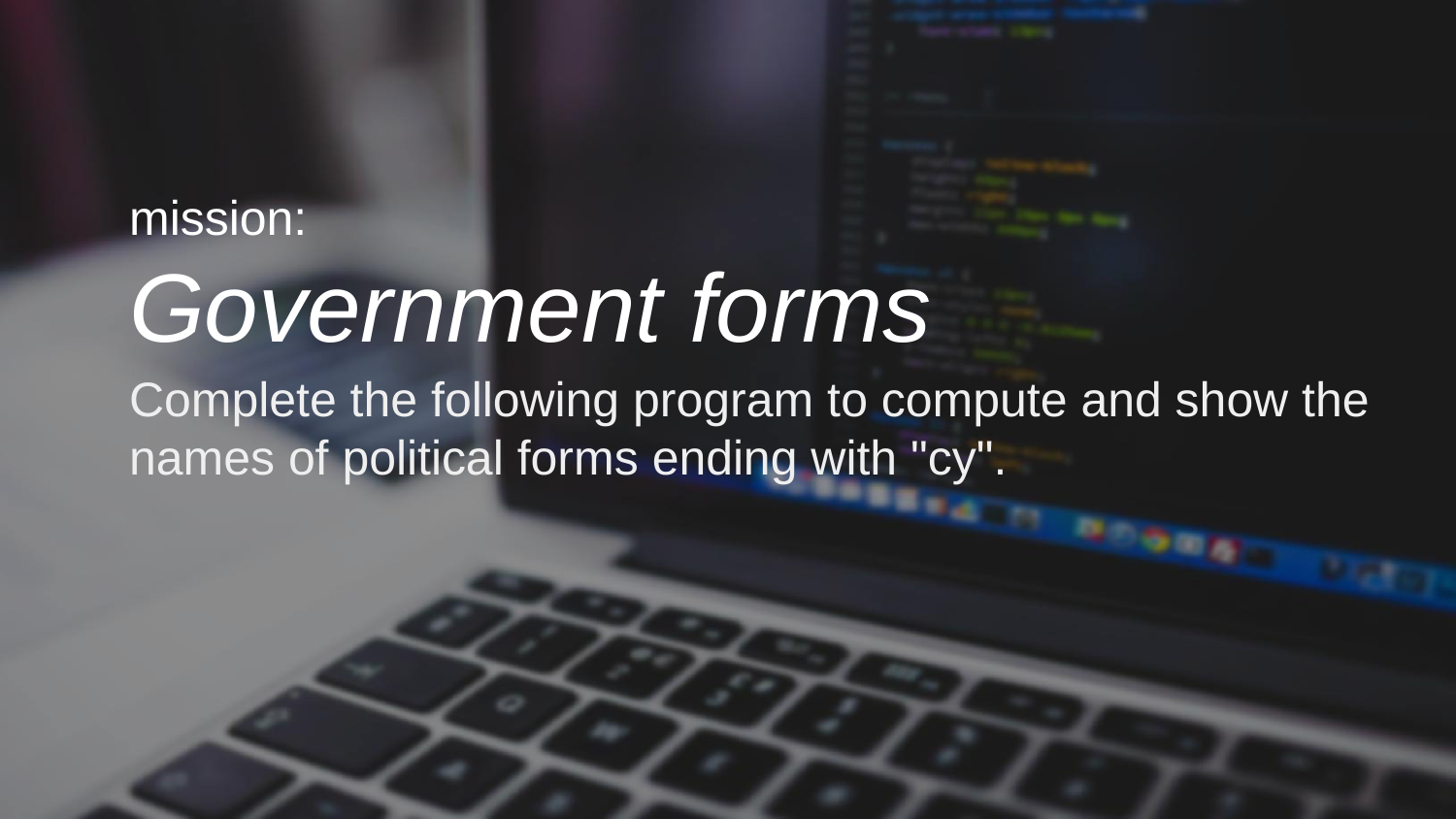

mission:
Government forms
Complete the following program to compute and show the names of political forms ending with "cy".